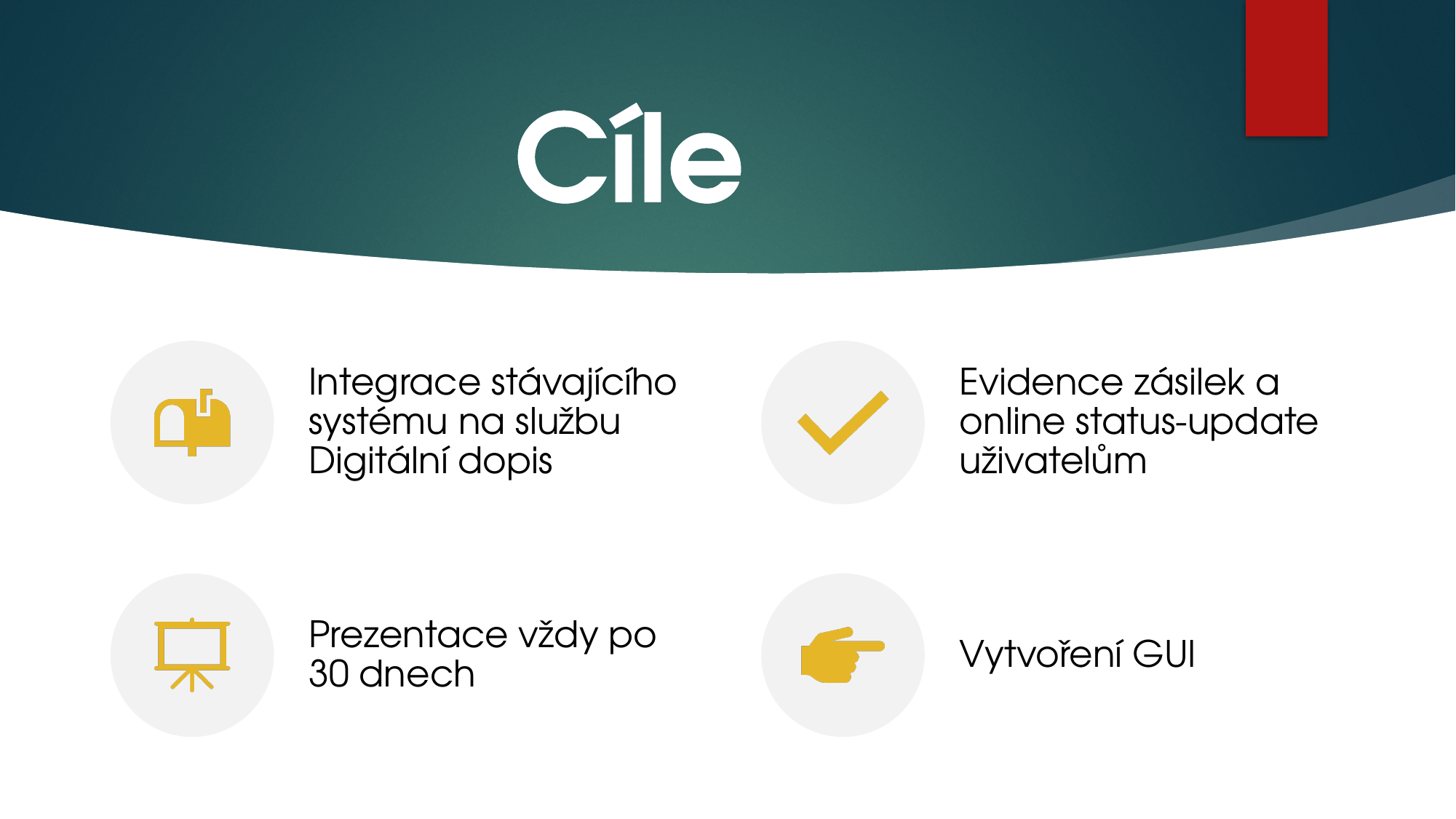

# Cíle

Integrace stávajícího systému na službu Digitální dopis
Evidence zásilek a online status-update uživatelům
Prezentace vždy po 30 dnech
Vytvoření GUI